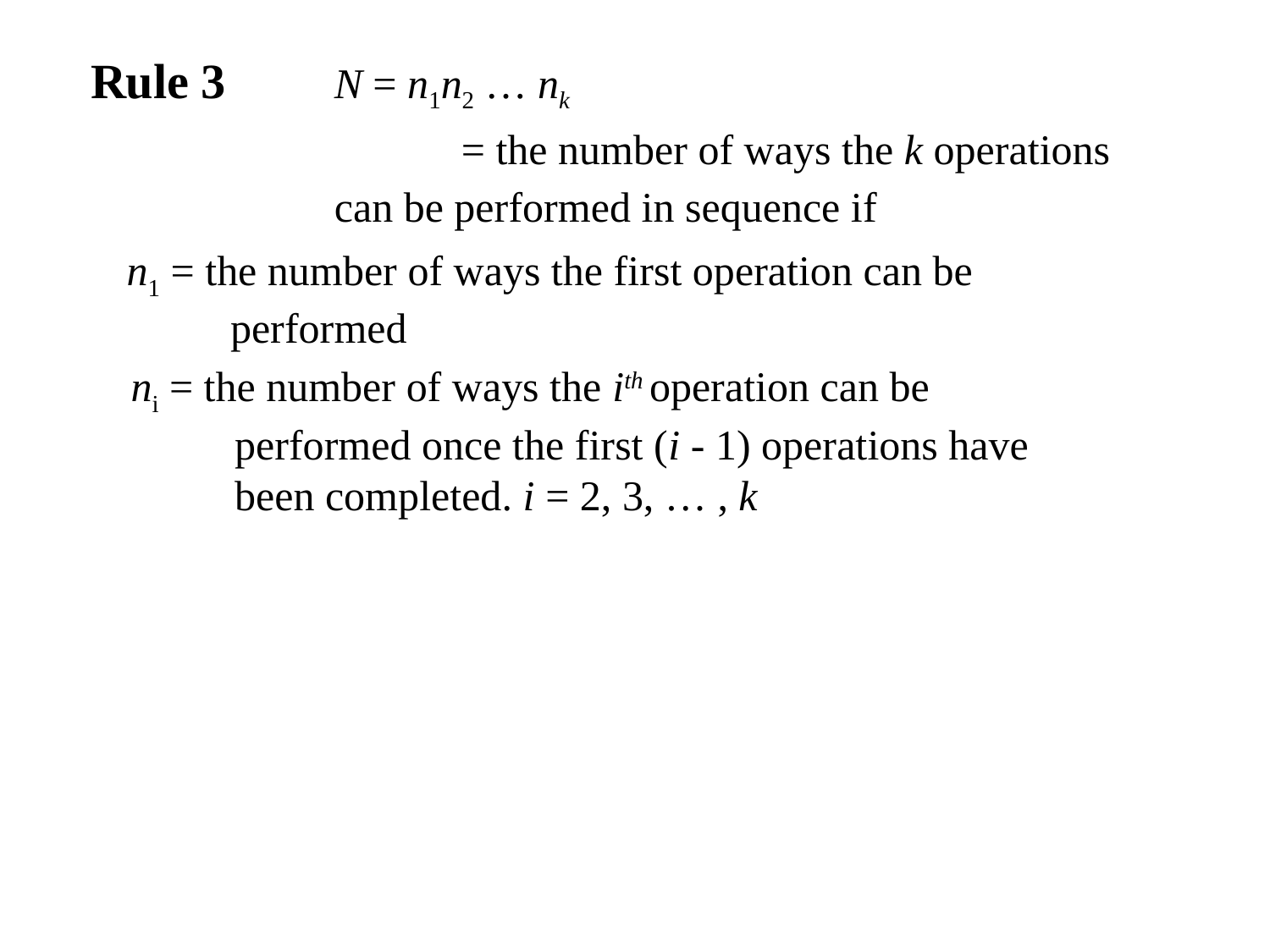

Rule 3
	N = n1n2 … nk
		= the number of ways the k operations can be performed in sequence if
n1 = the number of ways the first operation can be performed
ni = the number of ways the ith operation can be performed once the first (i - 1) operations have been completed. i = 2, 3, … , k